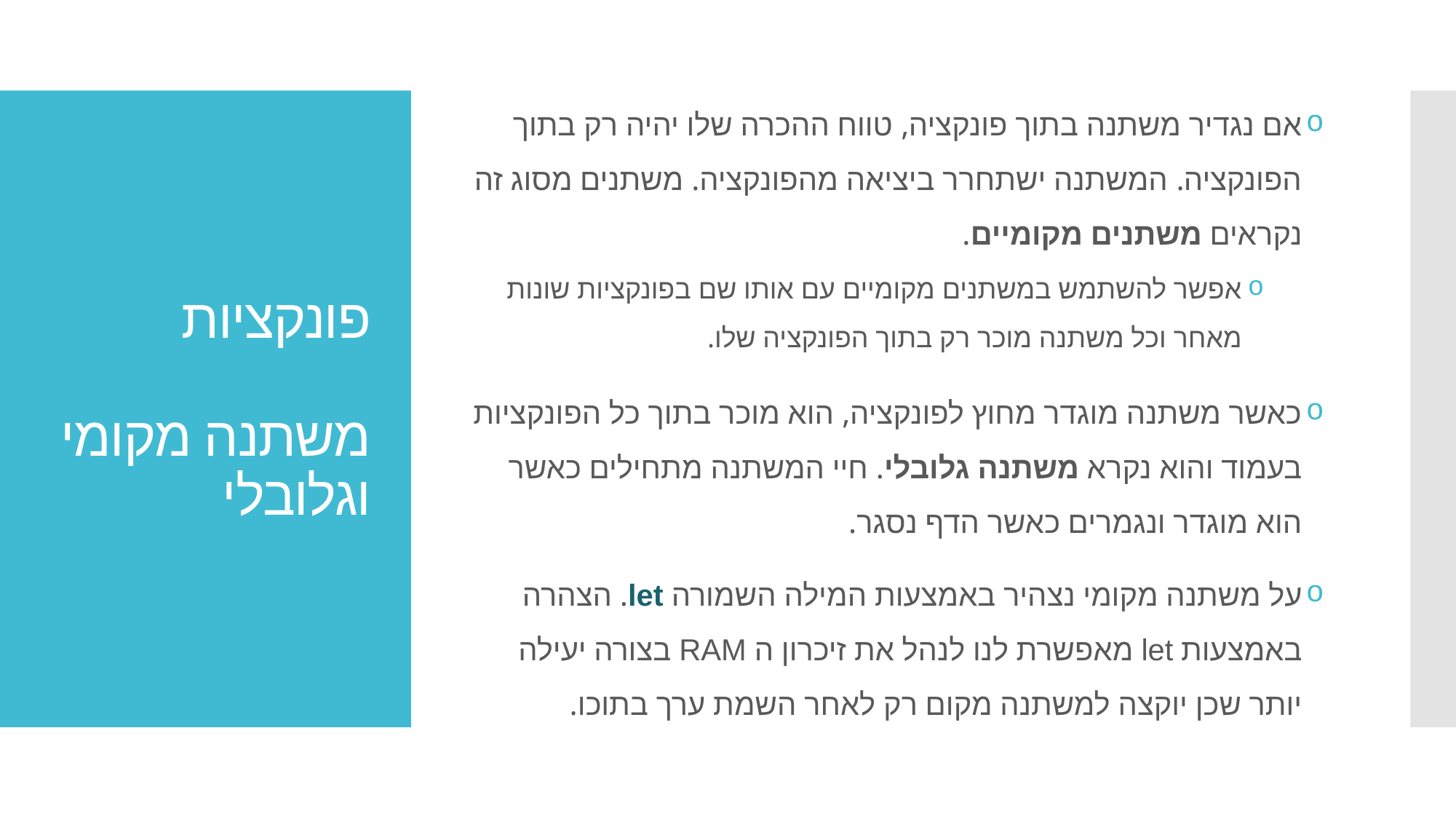

אם נגדיר משתנה בתוך פונקציה, טווח ההכרה שלו יהיה רק בתוך הפונקציה. המשתנה ישתחרר ביציאה מהפונקציה. משתנים מסוג זה נקראים משתנים מקומיים.
אפשר להשתמש במשתנים מקומיים עם אותו שם בפונקציות שונות מאחר וכל משתנה מוכר רק בתוך הפונקציה שלו.
כאשר משתנה מוגדר מחוץ לפונקציה, הוא מוכר בתוך כל הפונקציות בעמוד והוא נקרא משתנה גלובלי. חיי המשתנה מתחילים כאשר הוא מוגדר ונגמרים כאשר הדף נסגר.
על משתנה מקומי נצהיר באמצעות המילה השמורה let. הצהרה באמצעות let מאפשרת לנו לנהל את זיכרון ה RAM בצורה יעילה יותר שכן יוקצה למשתנה מקום רק לאחר השמת ערך בתוכו.
# פונקציות משתנה מקומי וגלובלי